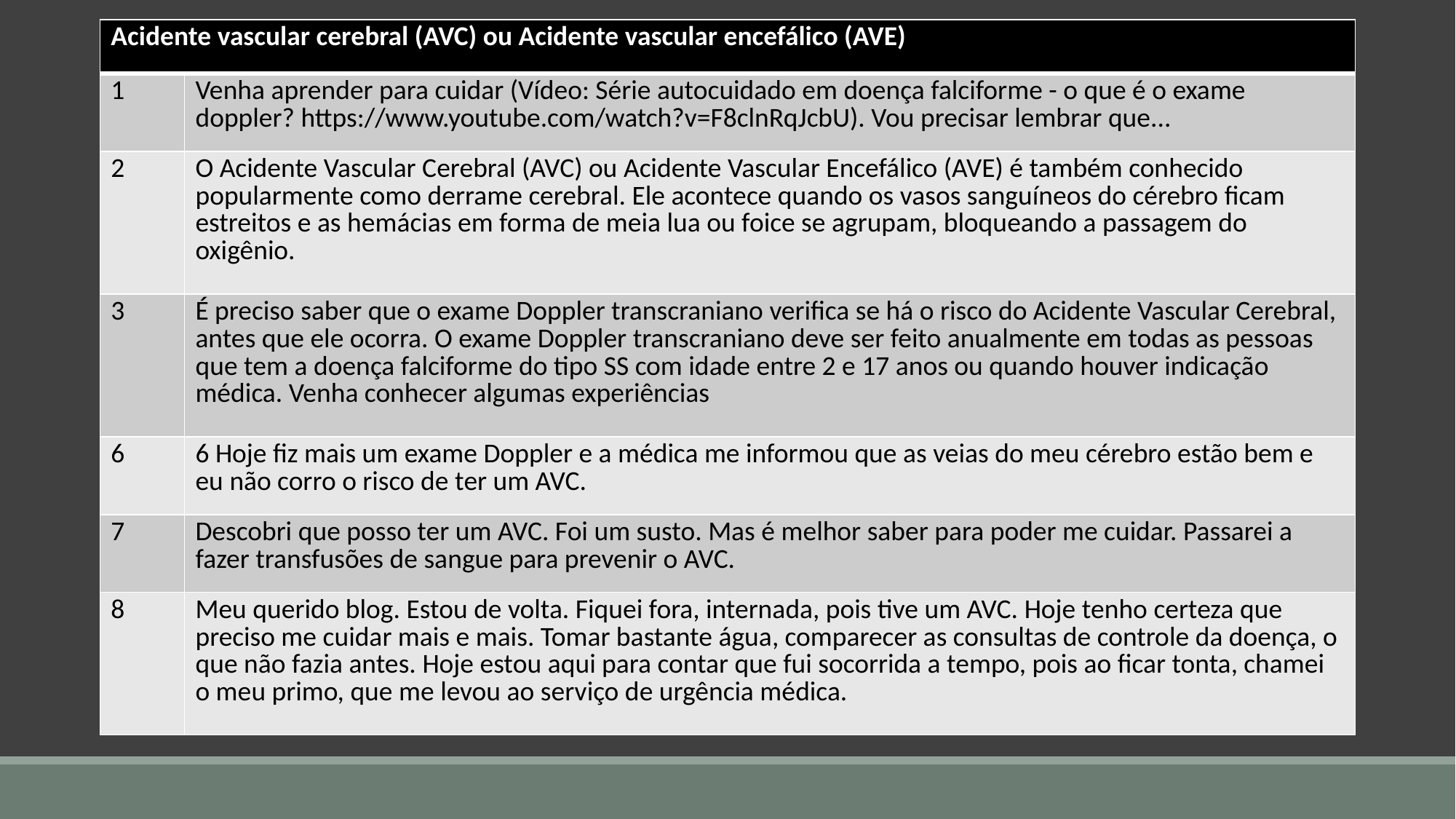

| Acidente vascular cerebral (AVC) ou Acidente vascular encefálico (AVE) |  |
| --- | --- |
| 1 | Venha aprender para cuidar (Vídeo: Série autocuidado em doença falciforme - o que é o exame doppler? https://www.youtube.com/watch?v=F8clnRqJcbU). Vou precisar lembrar que... |
| 2 | O Acidente Vascular Cerebral (AVC) ou Acidente Vascular Encefálico (AVE) é também conhecido popularmente como derrame cerebral. Ele acontece quando os vasos sanguíneos do cérebro ficam estreitos e as hemácias em forma de meia lua ou foice se agrupam, bloqueando a passagem do oxigênio. |
| 3 | É preciso saber que o exame Doppler transcraniano verifica se há o risco do Acidente Vascular Cerebral, antes que ele ocorra. O exame Doppler transcraniano deve ser feito anualmente em todas as pessoas que tem a doença falciforme do tipo SS com idade entre 2 e 17 anos ou quando houver indicação médica. Venha conhecer algumas experiências |
| 6 | 6 Hoje fiz mais um exame Doppler e a médica me informou que as veias do meu cérebro estão bem e eu não corro o risco de ter um AVC. |
| 7 | Descobri que posso ter um AVC. Foi um susto. Mas é melhor saber para poder me cuidar. Passarei a fazer transfusões de sangue para prevenir o AVC. |
| 8 | Meu querido blog. Estou de volta. Fiquei fora, internada, pois tive um AVC. Hoje tenho certeza que preciso me cuidar mais e mais. Tomar bastante água, comparecer as consultas de controle da doença, o que não fazia antes. Hoje estou aqui para contar que fui socorrida a tempo, pois ao ficar tonta, chamei o meu primo, que me levou ao serviço de urgência médica. |